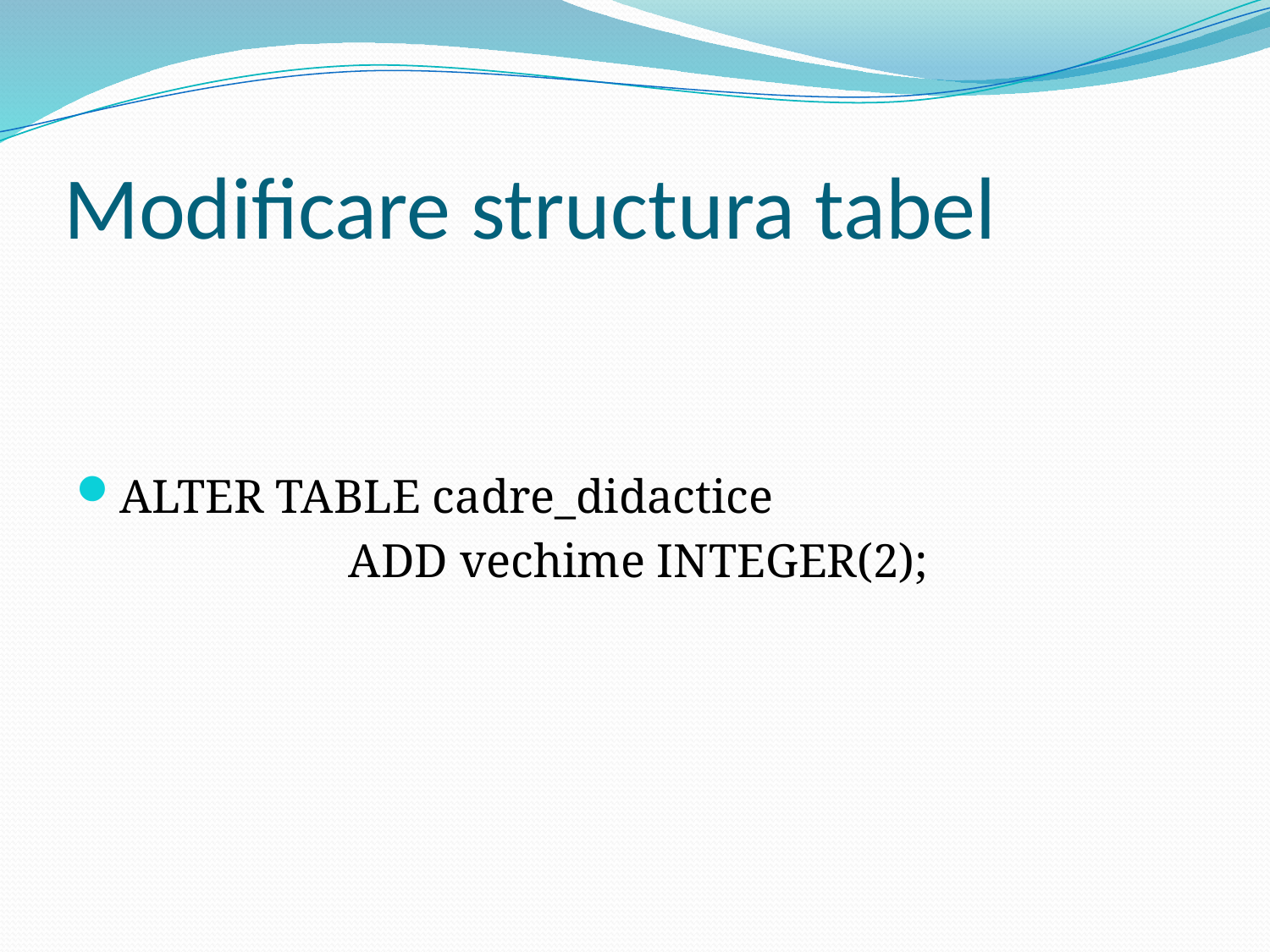

# Modificare structura tabel

ALTER TABLE cadre_didactice
                       ADD vechime INTEGER(2);